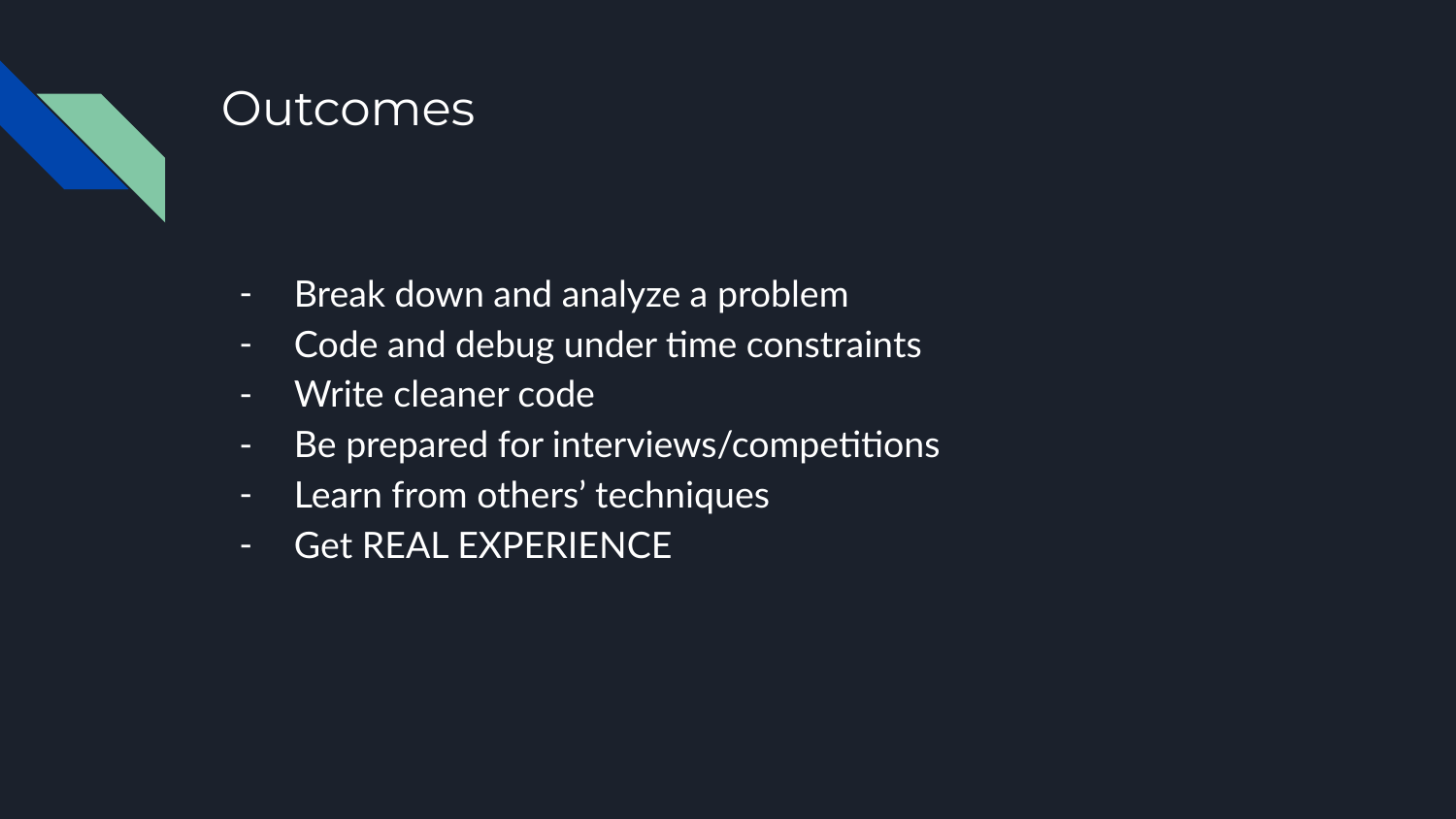

# Outcomes
Break down and analyze a problem
Code and debug under time constraints
Write cleaner code
Be prepared for interviews/competitions
Learn from others’ techniques
Get REAL EXPERIENCE